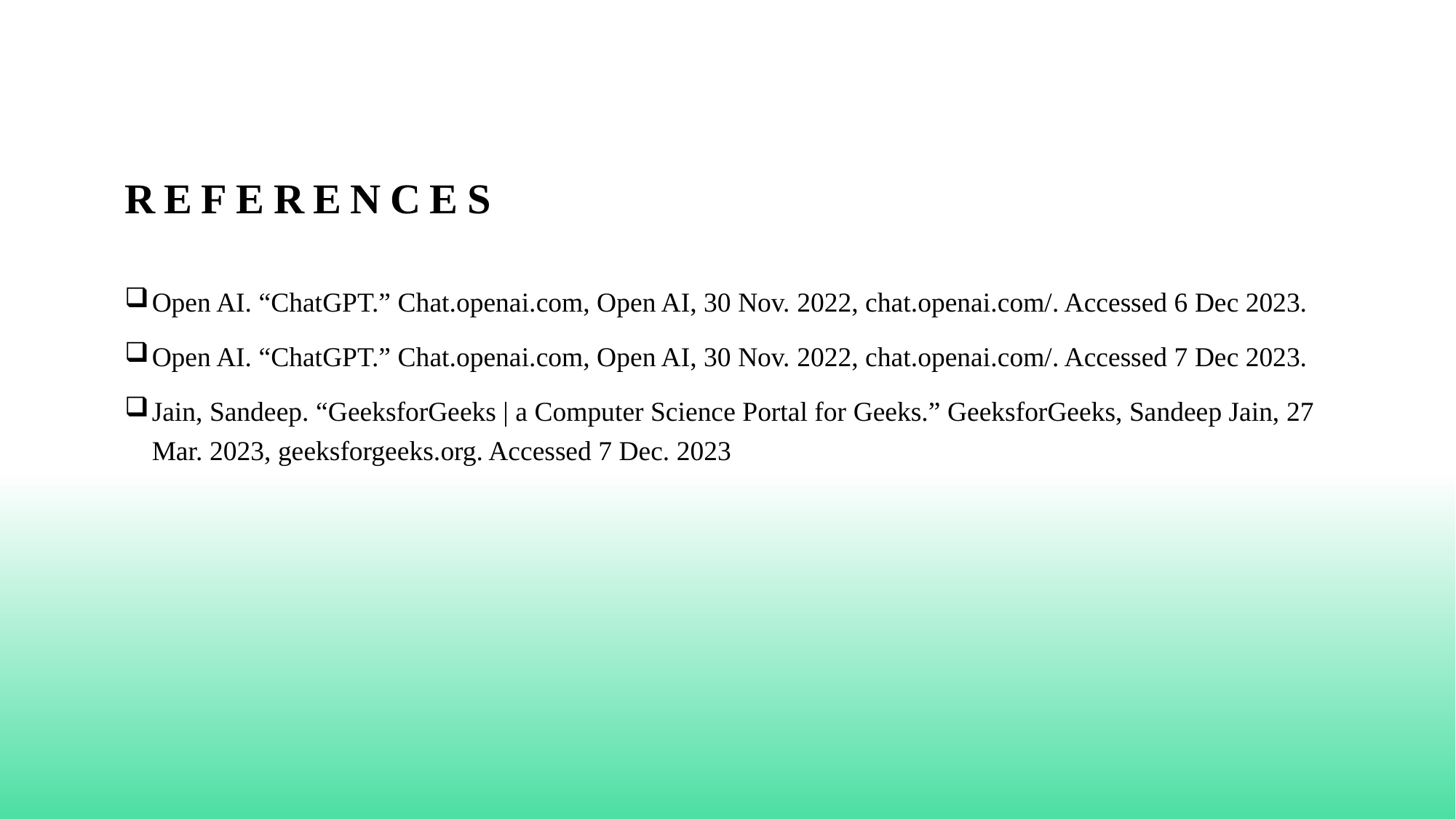

# REFERENCES
Open AI. “ChatGPT.” Chat.openai.com, Open AI, 30 Nov. 2022, chat.openai.com/. Accessed 6 Dec 2023.
Open AI. “ChatGPT.” Chat.openai.com, Open AI, 30 Nov. 2022, chat.openai.com/. Accessed 7 Dec 2023.
Jain, Sandeep. “GeeksforGeeks | a Computer Science Portal for Geeks.” GeeksforGeeks, Sandeep Jain, 27 Mar. 2023, geeksforgeeks.org. Accessed 7 Dec. 2023